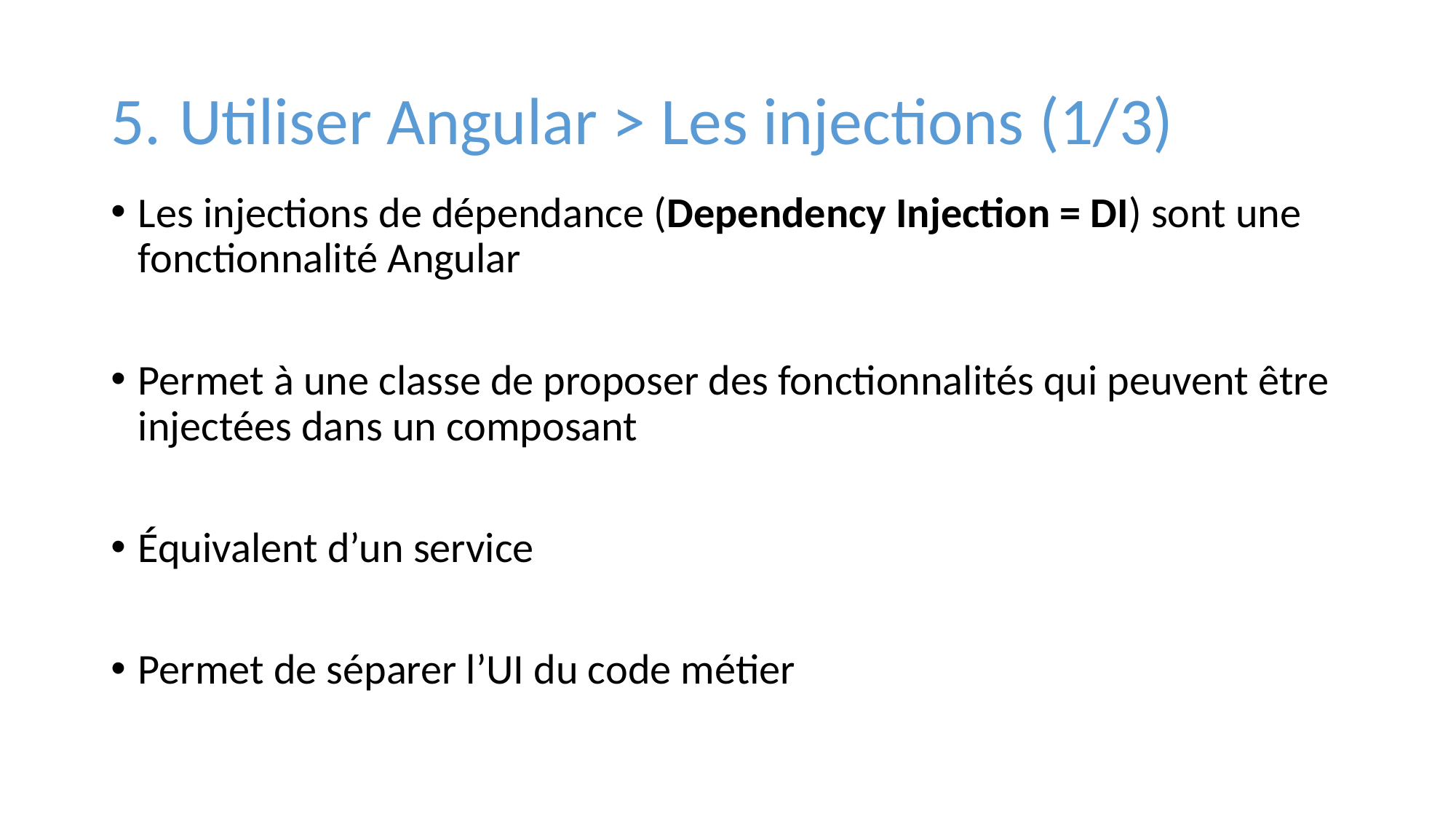

# Utiliser Angular > Les injections (1/3)
Les injections de dépendance (Dependency Injection = DI) sont une fonctionnalité Angular

Permet à une classe de proposer des fonctionnalités qui peuvent être injectées dans un composant

Équivalent d’un service

Permet de séparer l’UI du code métier
51